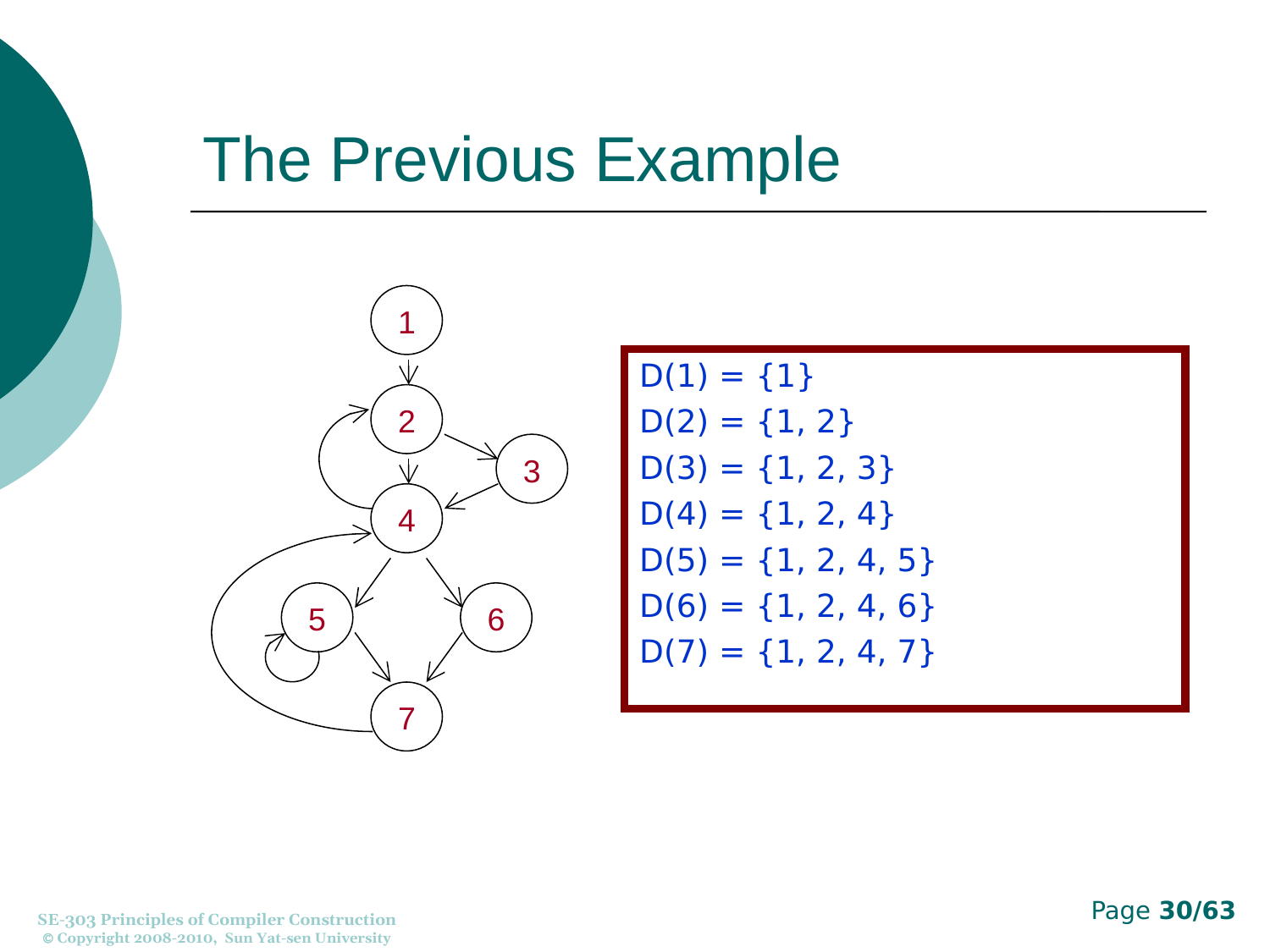

# The Previous Example
1

2

3

4

5
6

7
D(1) = {1}
D(2) = {1, 2}
D(3) = {1, 2, 3}
D(4) = {1, 2, 4}
D(5) = {1, 2, 4, 5}
D(6) = {1, 2, 4, 6}
D(7) = {1, 2, 4, 7}
SE-303 Principles of Compiler Construction
© Copyright 2008-2010,  Sun Yat-sen University